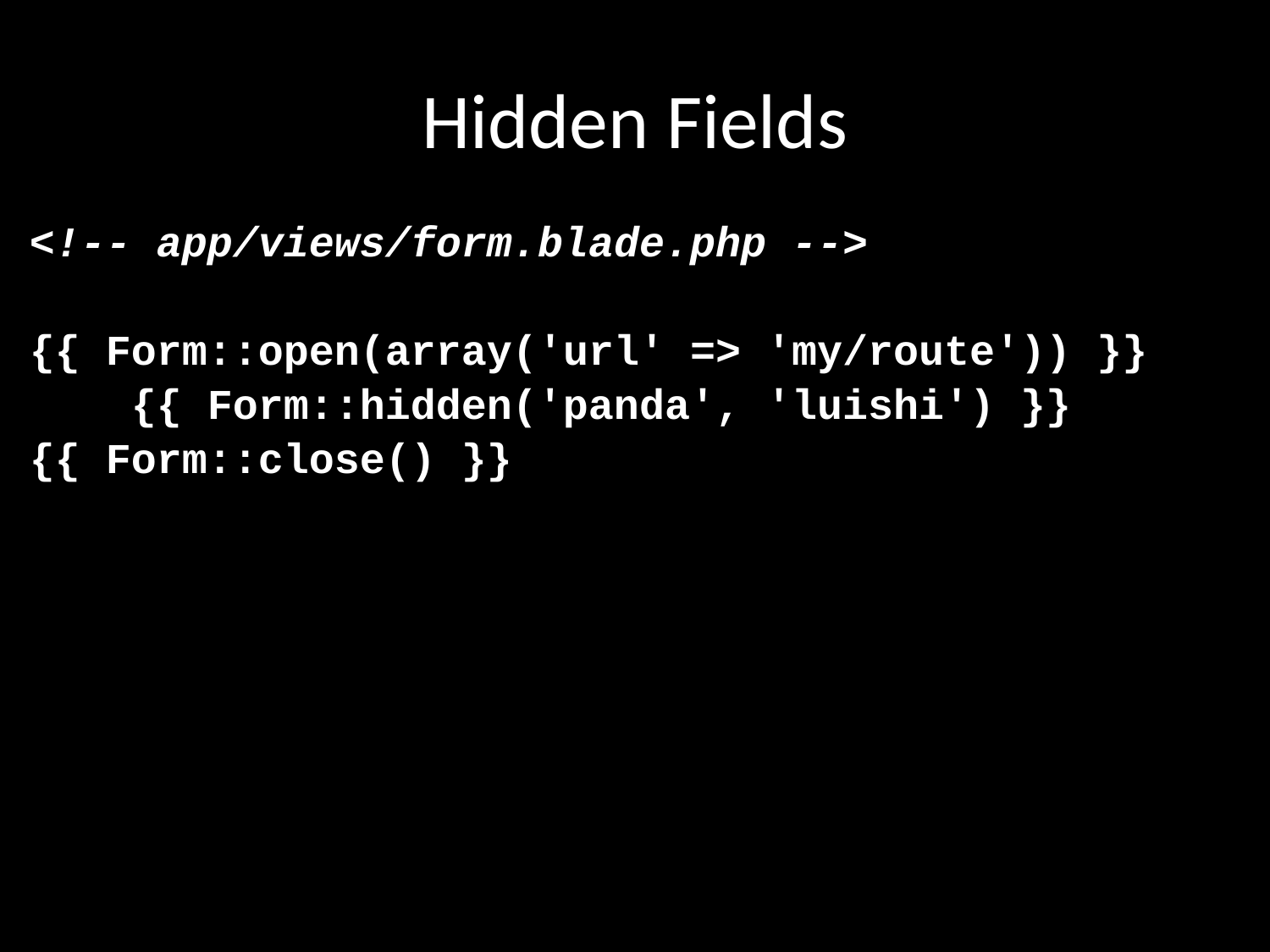

# Hidden Fields
<!-- app/views/form.blade.php -->

{{ Form::open(array('url' => 'my/route')) }}
    {{ Form::hidden('panda', 'luishi') }}
{{ Form::close() }}